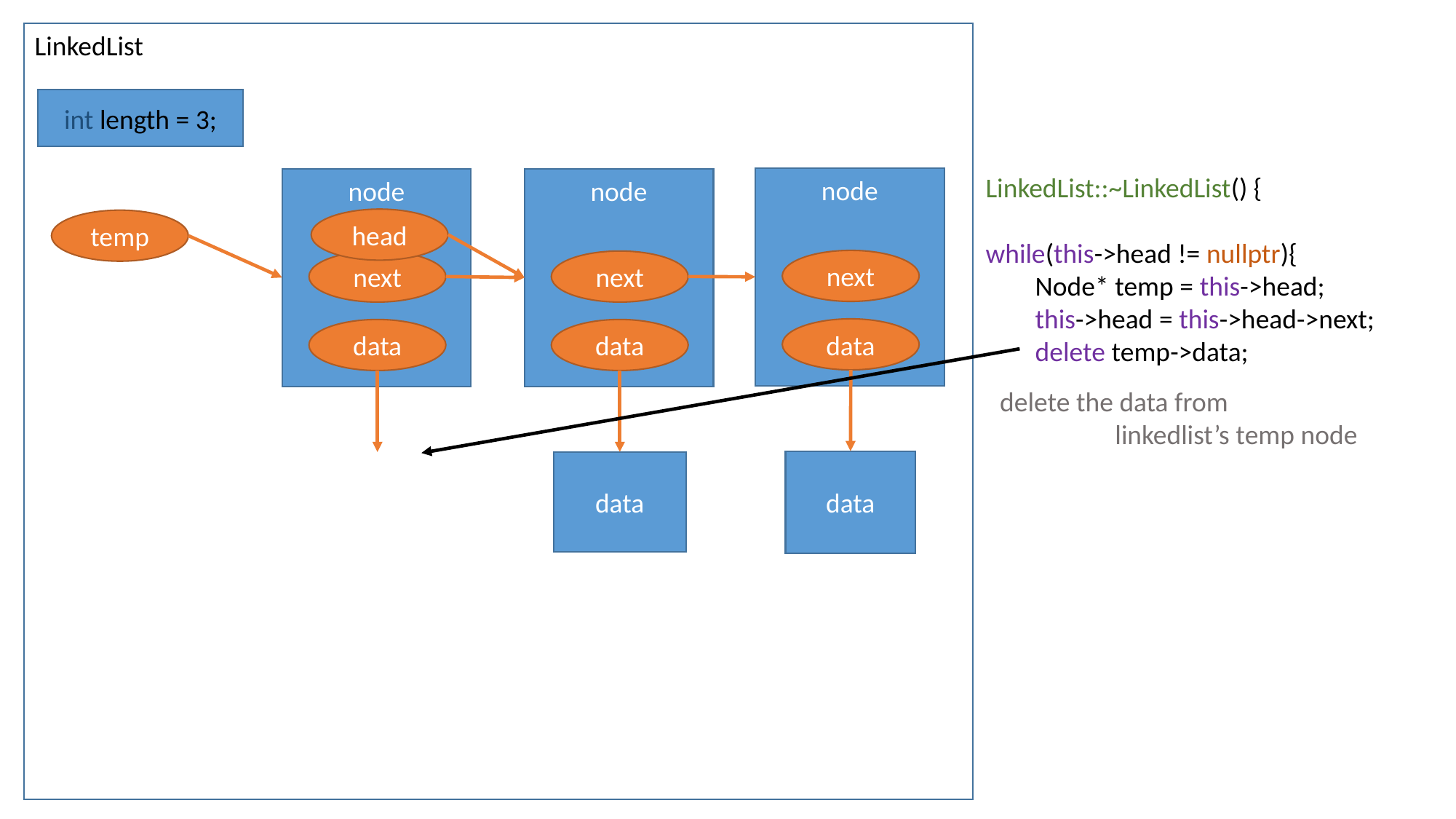

LinkedList

int length = 3;
LinkedList::~LinkedList() {

while(this->head != nullptr){
        Node* temp = this->head;
        this->head = this->head->next;
        delete temp->data;
node
node
node
head
temp
next
next
next
data
data
data
delete the data from
	 linkedlist’s temp node
data
data